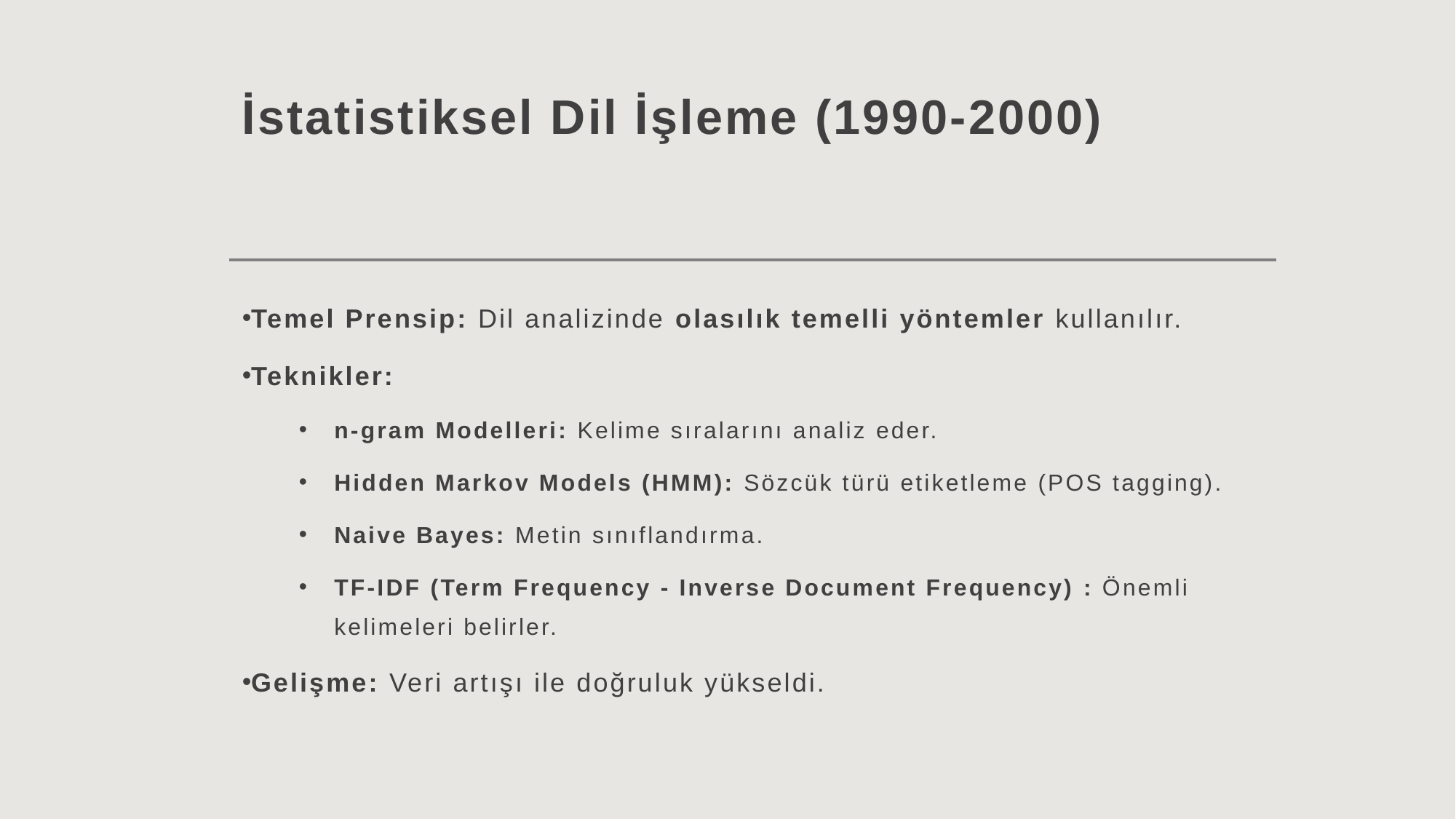

# İstatistiksel Dil İşleme (1990-2000)
Temel Prensip: Dil analizinde olasılık temelli yöntemler kullanılır.
Teknikler:
n-gram Modelleri: Kelime sıralarını analiz eder.
Hidden Markov Models (HMM): Sözcük türü etiketleme (POS tagging).
Naive Bayes: Metin sınıflandırma.
TF-IDF (Term Frequency - Inverse Document Frequency) : Önemli kelimeleri belirler.
Gelişme: Veri artışı ile doğruluk yükseldi.